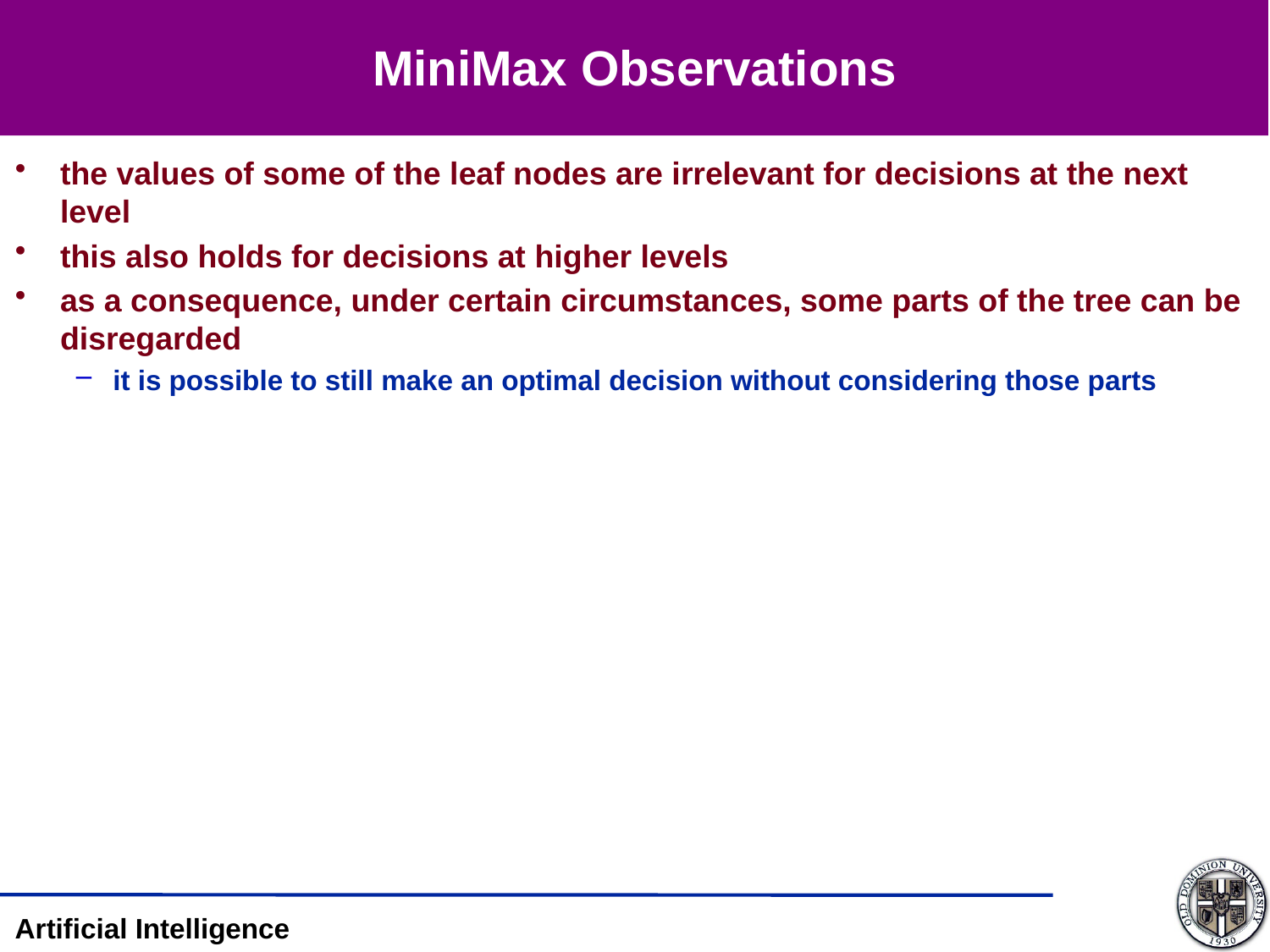

# MiniMax Observations
the values of some of the leaf nodes are irrelevant for decisions at the next level
this also holds for decisions at higher levels
as a consequence, under certain circumstances, some parts of the tree can be disregarded
it is possible to still make an optimal decision without considering those parts